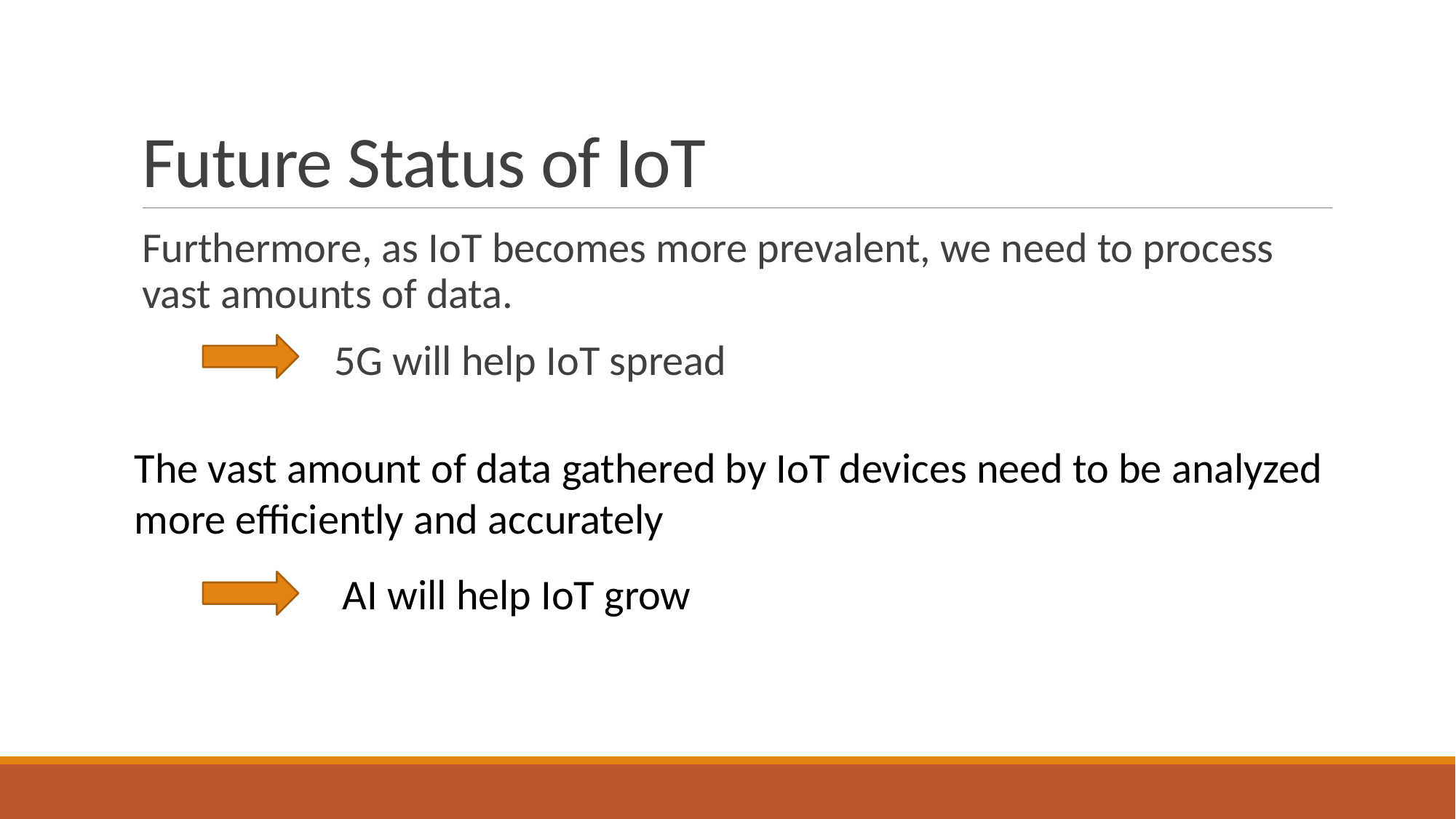

# Future Status of IoT
Furthermore, as IoT becomes more prevalent, we need to process vast amounts of data.
                    5G will help IoT spread

The vast amount of data gathered by IoT devices need to be analyzed more efficiently and accurately
AI will help IoT grow